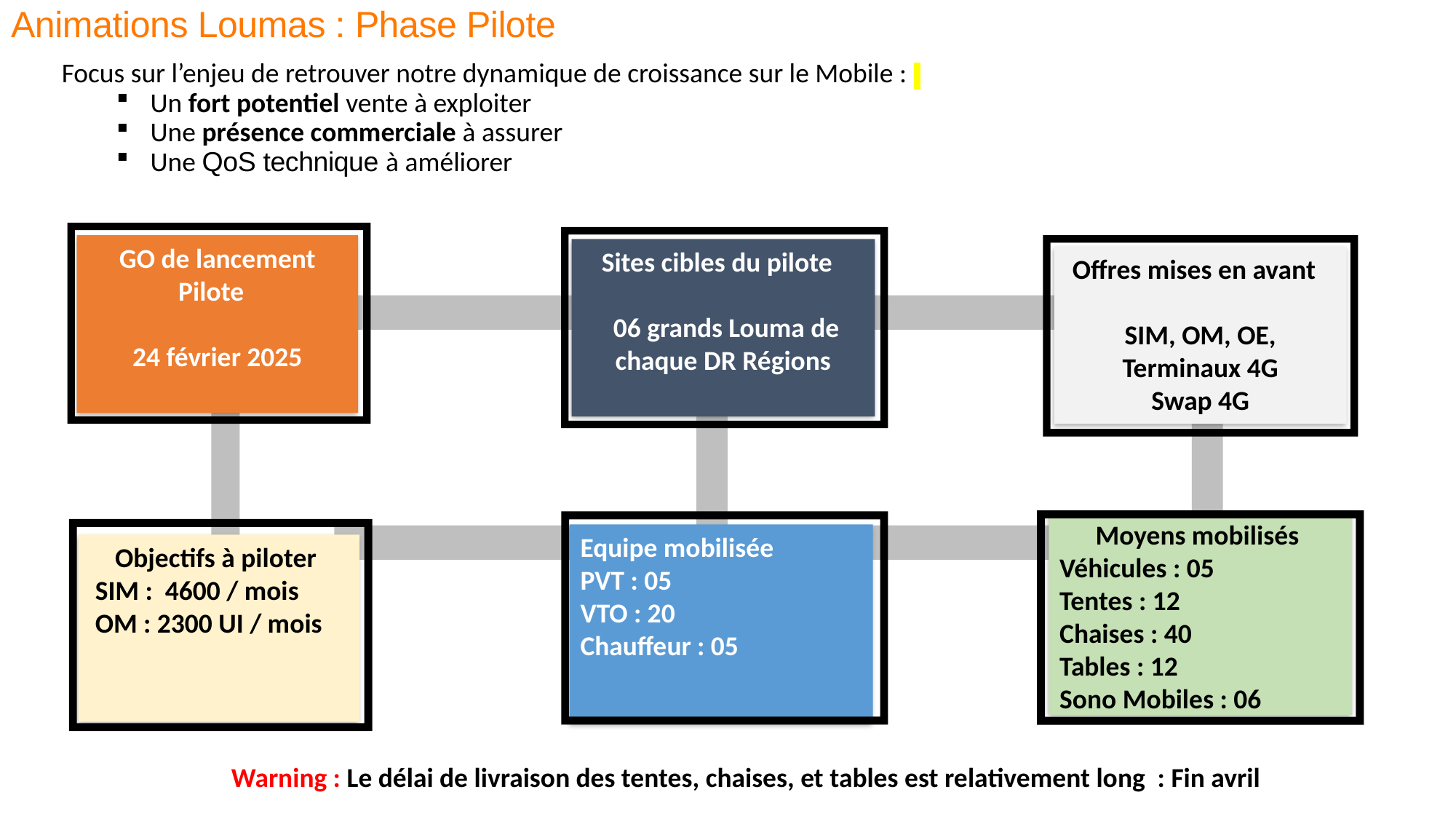

Animations Loumas : Phase Pilote

Focus sur l’enjeu de retrouver notre dynamique de croissance sur le Mobile :
Un fort potentiel vente à exploiter
Une présence commerciale à assurer
Une QoS technique à améliorer

GO de lancement Pilote

24 février 2025

Sites cibles du pilote

 06 grands Louma de chaque DR Régions
Offres mises en avant

SIM, OM, OE, Terminaux 4G
Swap 4G

Moyens mobilisés
Véhicules : 05
Tentes : 12
Chaises : 40
Tables : 12
Sono Mobiles : 06

Equipe mobilisée
PVT : 05
VTO : 20
Chauffeur : 05

Objectifs à piloter
 SIM :  4600 / mois
 OM : 2300 UI / mois

Warning : Le délai de livraison des tentes, chaises, et tables est relativement long  : Fin avril